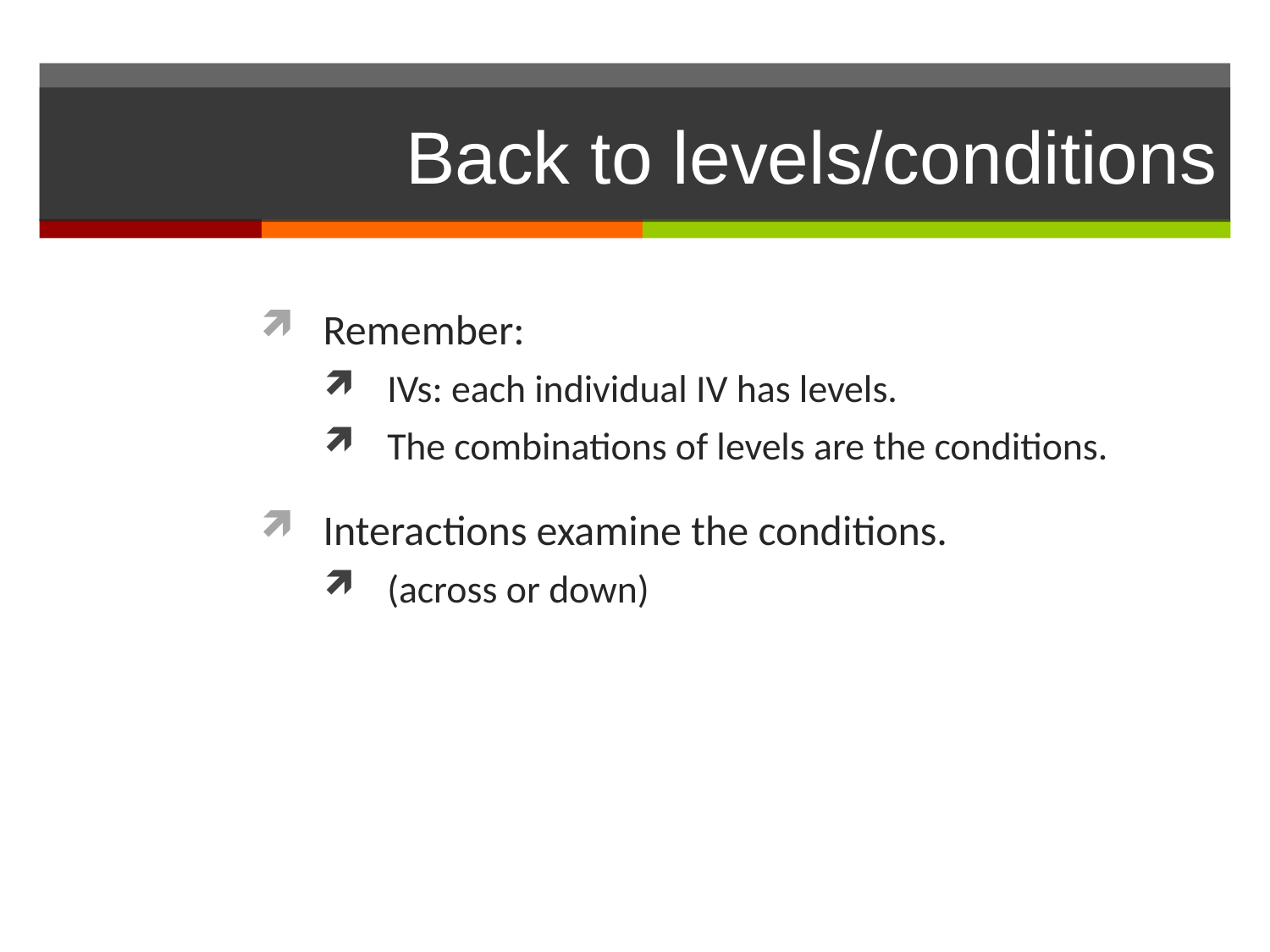

# Back to levels/conditions
Remember:
IVs: each individual IV has levels.
The combinations of levels are the conditions.
Interactions examine the conditions.
(across or down)